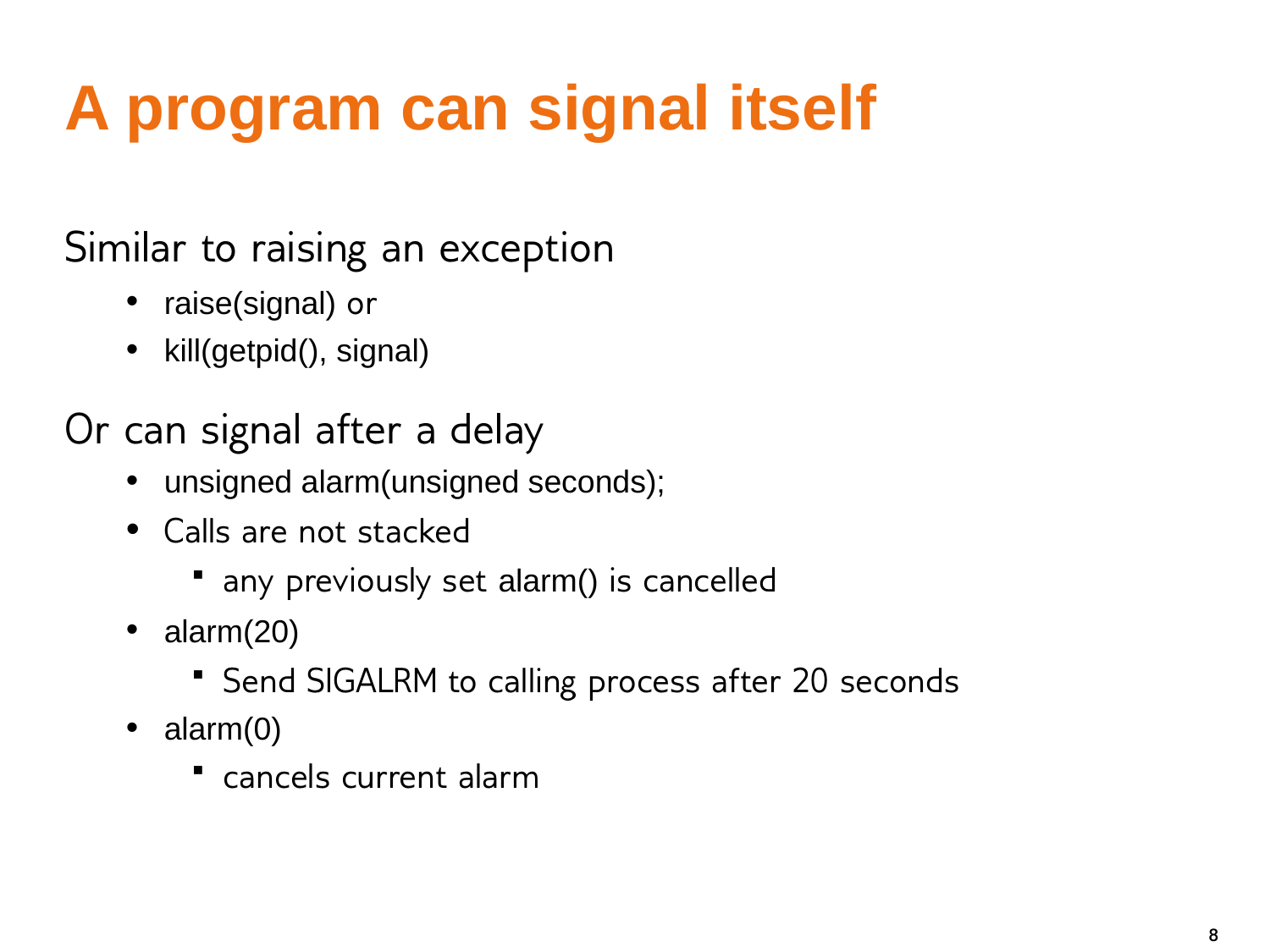

# A program can signal itself
Similar to raising an exception
raise(signal) or
kill(getpid(), signal)
Or can signal after a delay
unsigned alarm(unsigned seconds);
Calls are not stacked
any previously set alarm() is cancelled
alarm(20)
Send SIGALRM to calling process after 20 seconds
alarm(0)
cancels current alarm